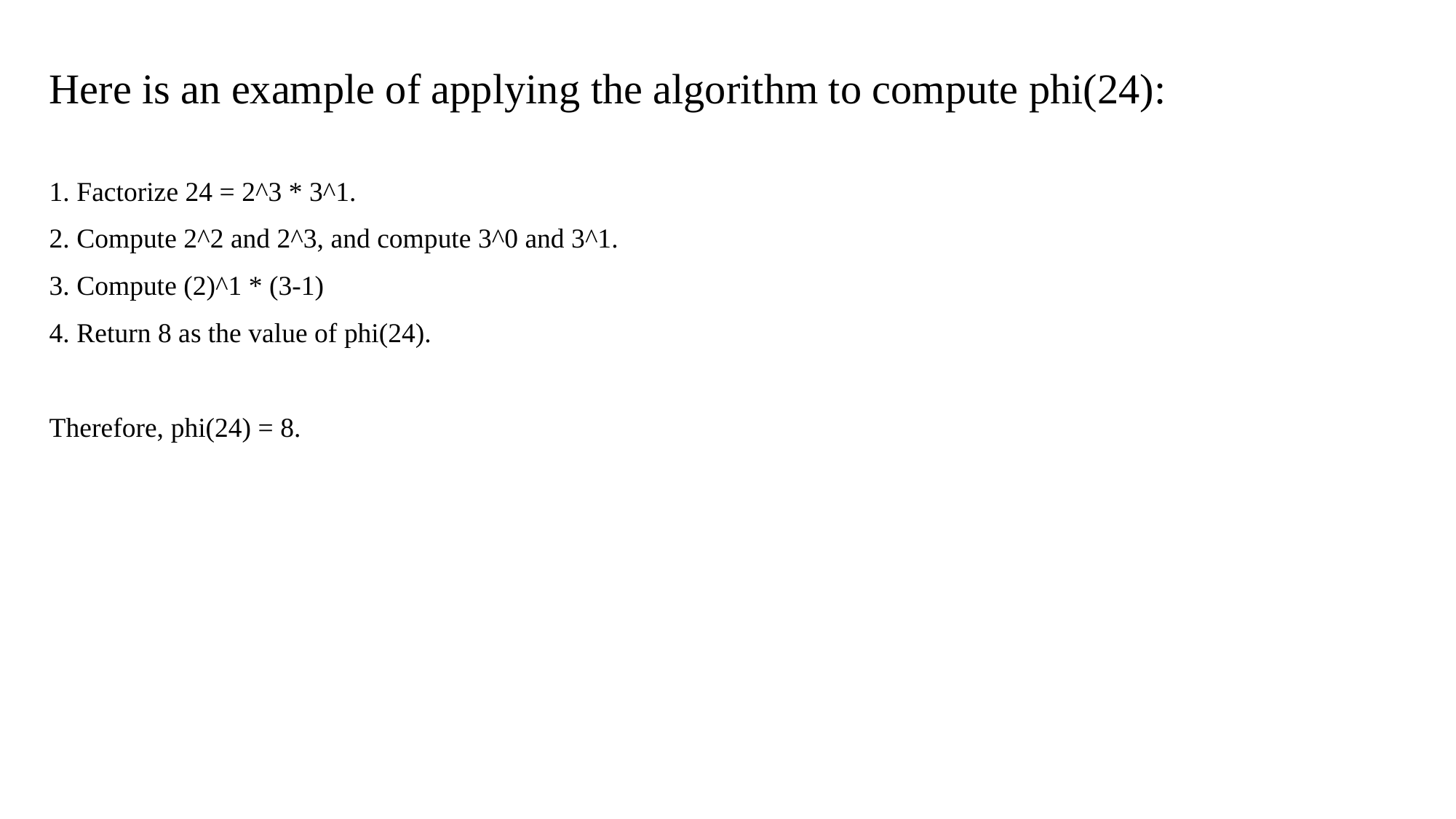

Here is an example of applying the algorithm to compute phi(24):

1. Factorize 24 = 2^3 * 3^1.
2. Compute 2^2 and 2^3, and compute 3^0 and 3^1.
3. Compute (2)^1 * (3-1)
4. Return 8 as the value of phi(24).

Therefore, phi(24) = 8.